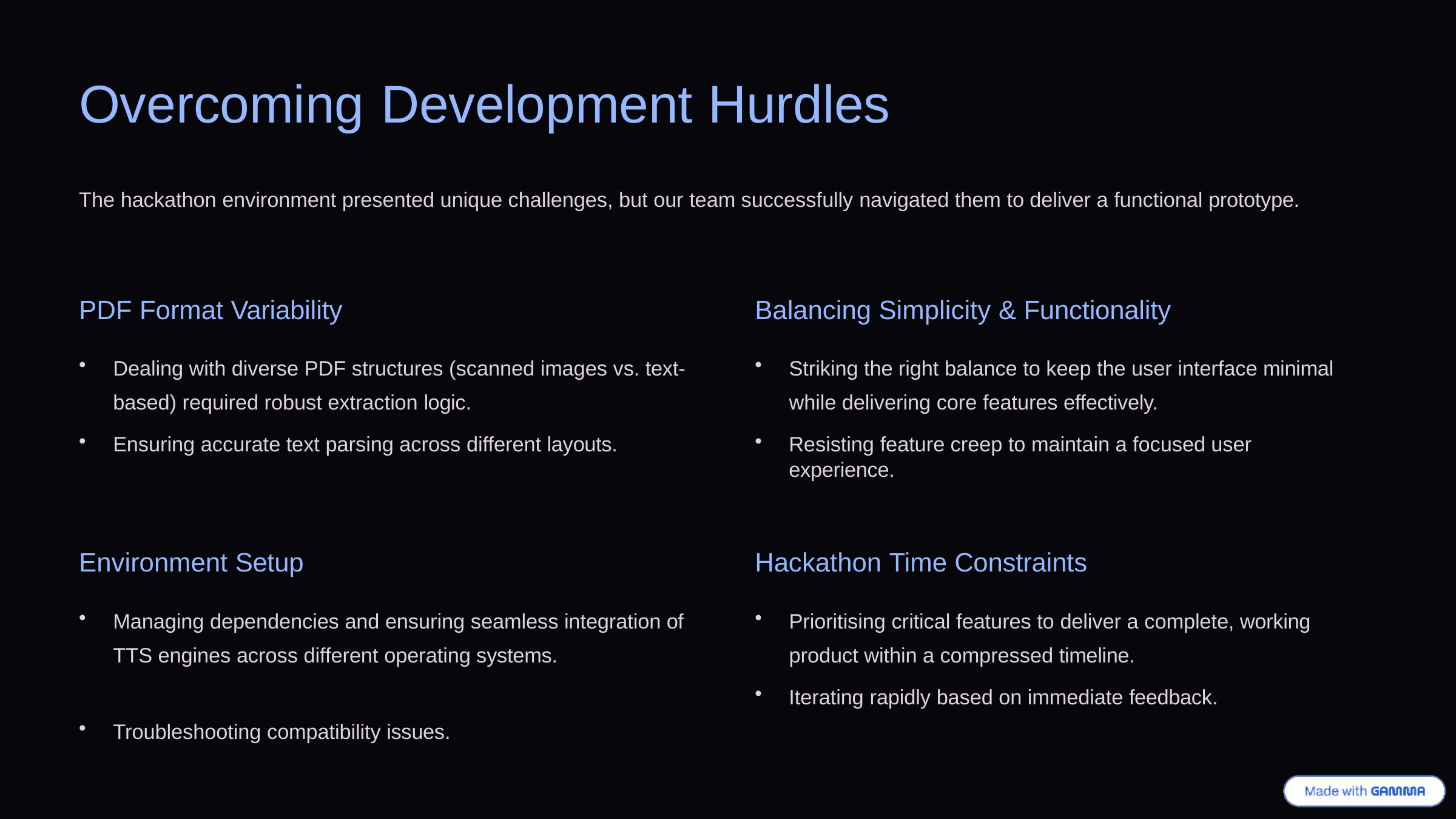

# Overcoming	Development	Hurdles
The hackathon environment presented unique challenges, but our team successfully navigated them to deliver a functional prototype.
PDF Format Variability
Balancing Simplicity & Functionality
Dealing with diverse PDF structures (scanned images vs. text- based) required robust extraction logic.
Ensuring accurate text parsing across different layouts.
Striking the right balance to keep the user interface minimal while delivering core features effectively.
Resisting feature creep to maintain a focused user experience.
Environment Setup
Hackathon Time Constraints
Managing dependencies and ensuring seamless integration of TTS engines across different operating systems.
Prioritising critical features to deliver a complete, working product within a compressed timeline.
Iterating rapidly based on immediate feedback.
Troubleshooting compatibility issues.